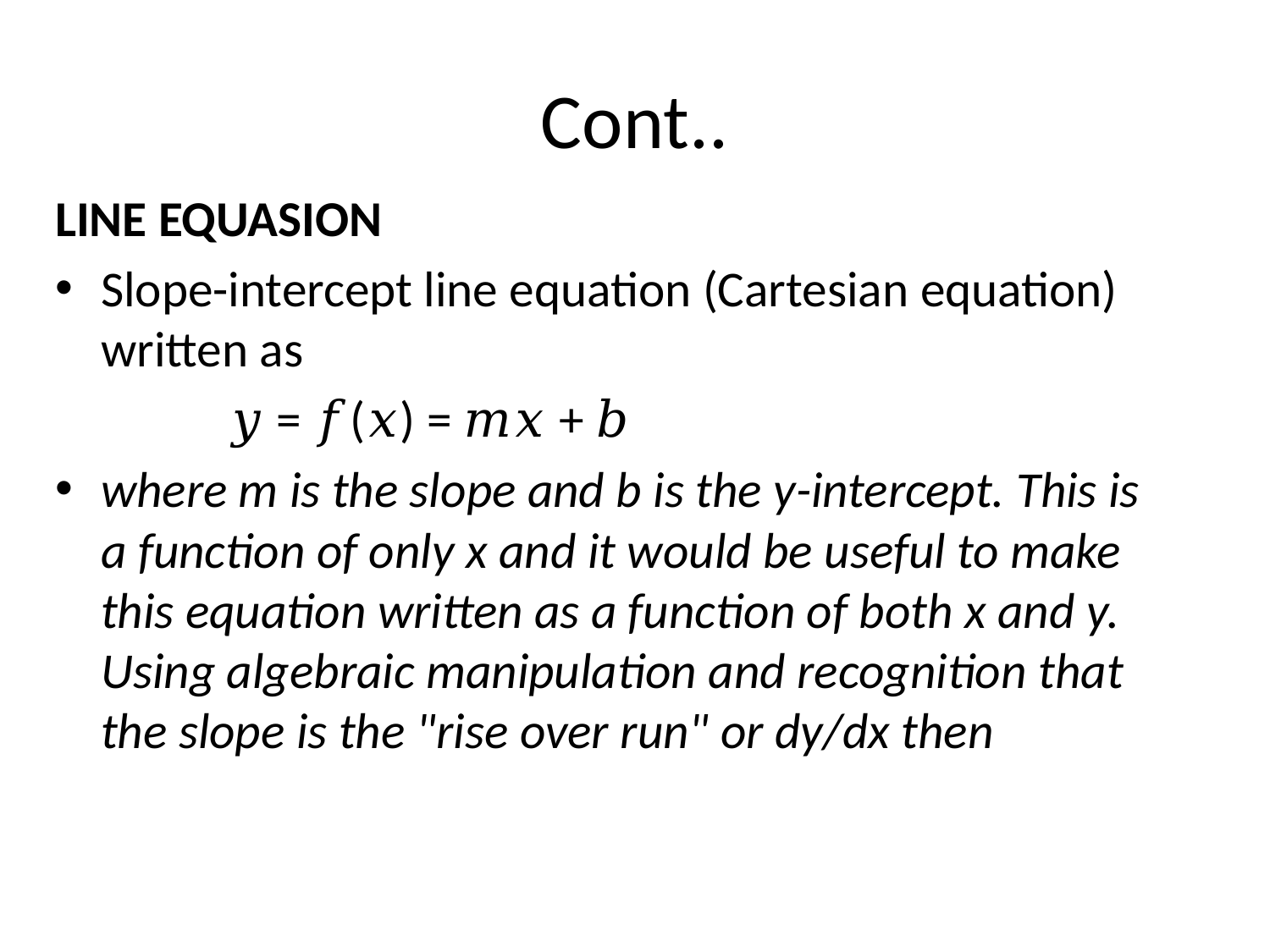

# Cont..
LINE EQUASION
Slope-intercept line equation (Cartesian equation) written as
               𝑦 = 𝑓(𝑥) = 𝑚𝑥 + 𝑏
where m is the slope and b is the y-intercept. This is a function of only x and it would be useful to make this equation written as a function of both x and y. Using algebraic manipulation and recognition that the slope is the "rise over run" or dy/dx then